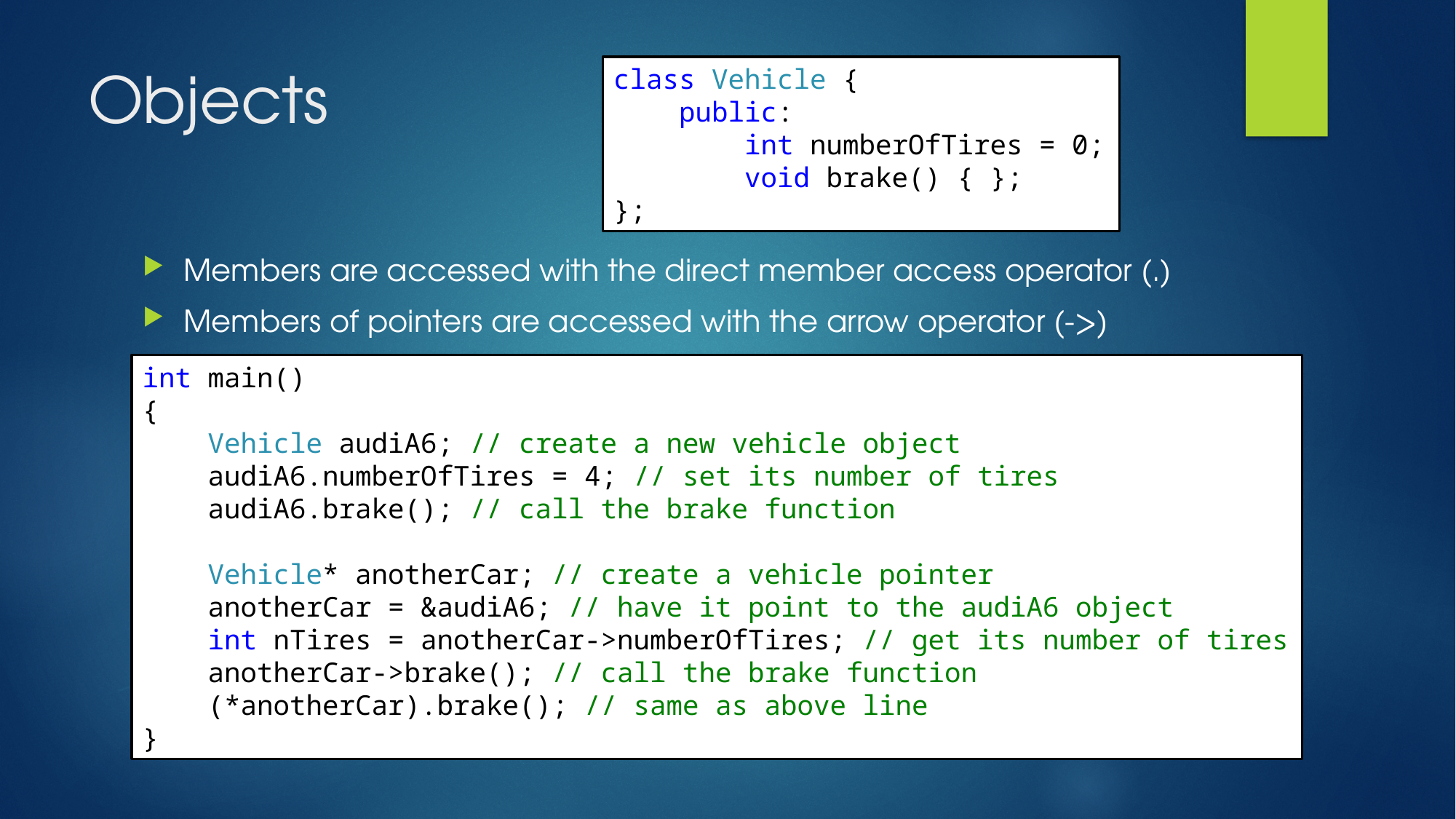

# Objects
class Vehicle {
    public:
        int numberOfTires = 0;
        void brake() { };
};
Members are accessed with the direct member access operator (.)
Members of pointers are accessed with the arrow operator (->)
int main()
{
    Vehicle audiA6; // create a new vehicle object
    audiA6.numberOfTires = 4; // set its number of tires
    audiA6.brake(); // call the brake function

    Vehicle* anotherCar; // create a vehicle pointer
    anotherCar = &audiA6; // have it point to the audiA6 object
    int nTires = anotherCar->numberOfTires; // get its number of tires
    anotherCar->brake(); // call the brake function
    (*anotherCar).brake(); // same as above line
}